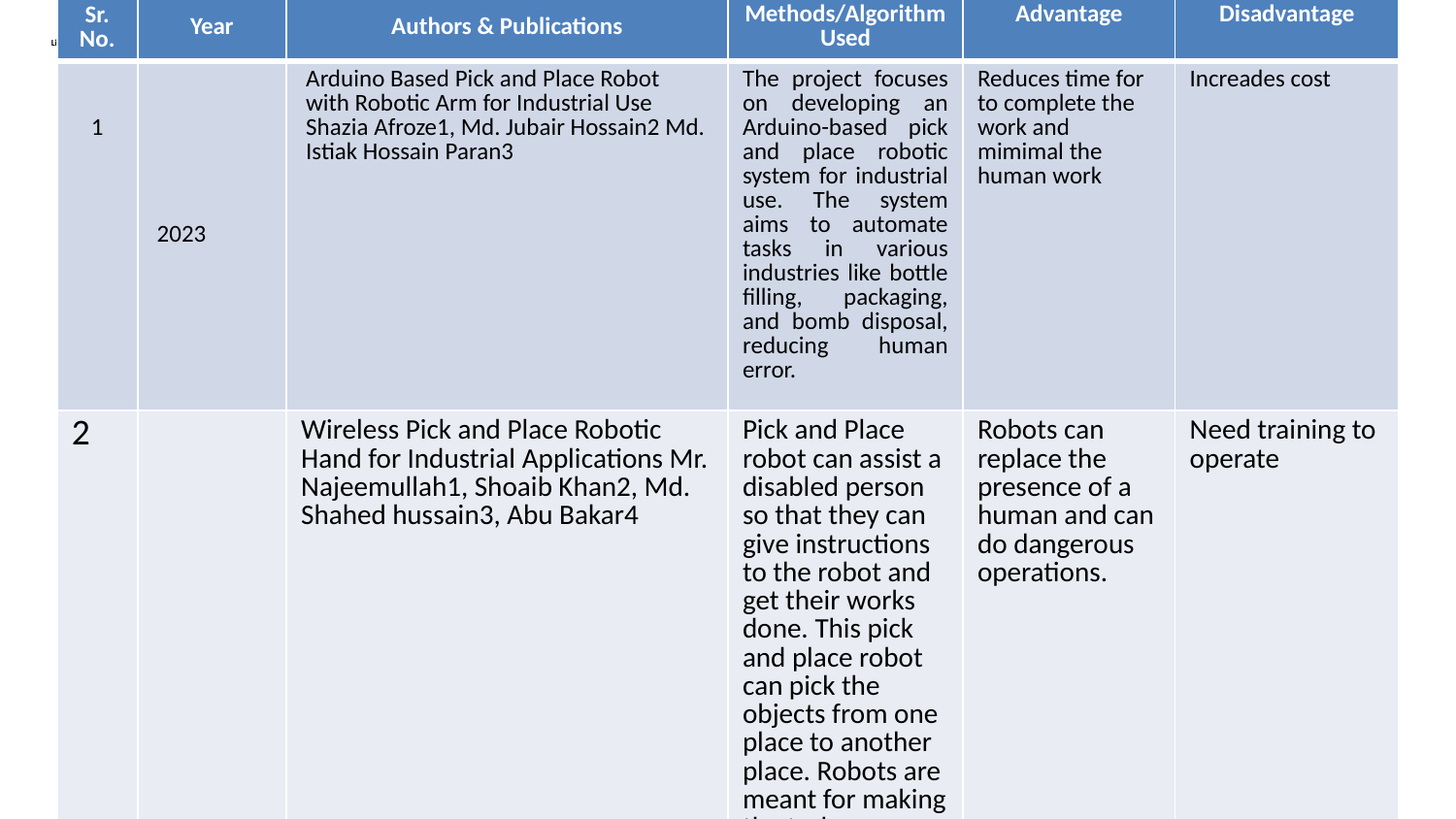

| Sr. No. | Year | Authors & Publications | Methods/Algorithm Used | Advantage | Disadvantage |
| --- | --- | --- | --- | --- | --- |
| 1 | 2023 | Arduino Based Pick and Place Robot with Robotic Arm for Industrial Use Shazia Afroze1, Md. Jubair Hossain2 Md. Istiak Hossain Paran3 | The project focuses on developing an Arduino-based pick and place robotic system for industrial use. The system aims to automate tasks in various industries like bottle filling, packaging, and bomb disposal, reducing human error. | Reduces time for to complete the work and mimimal the human work | Increades cost |
| 2 |  | Wireless Pick and Place Robotic Hand for Industrial Applications Mr. Najeemullah1, Shoaib Khan2, Md. Shahed hussain3, Abu Bakar4 | Pick and Place robot can assist a disabled person so that they can give instructions to the robot and get their works done. This pick and place robot can pick the objects from one place to another place. Robots are meant for making the tasks easy and safer. | Robots can replace the presence of a human and can do dangerous operations. | Need training to operate |
|  |  |  |  |  |  |
|  |  |  |  |  |  |
|  |  |  |  |  |  |
# Literature  Survey